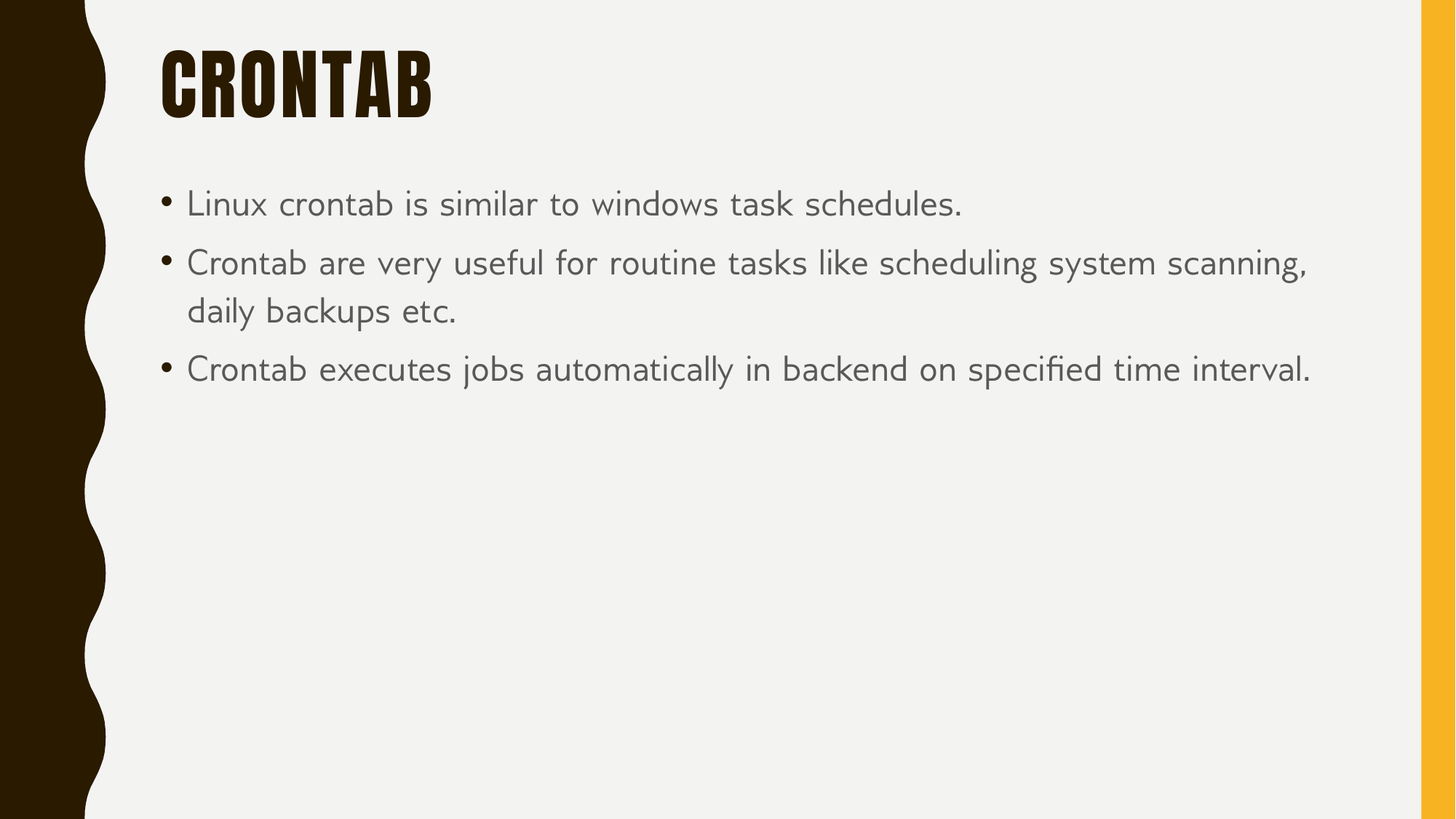

# CRONTAB
Linux crontab is similar to windows task schedules.
Crontab are very useful for routine tasks like scheduling system scanning, daily backups etc.
Crontab executes jobs automatically in backend on specified time interval.